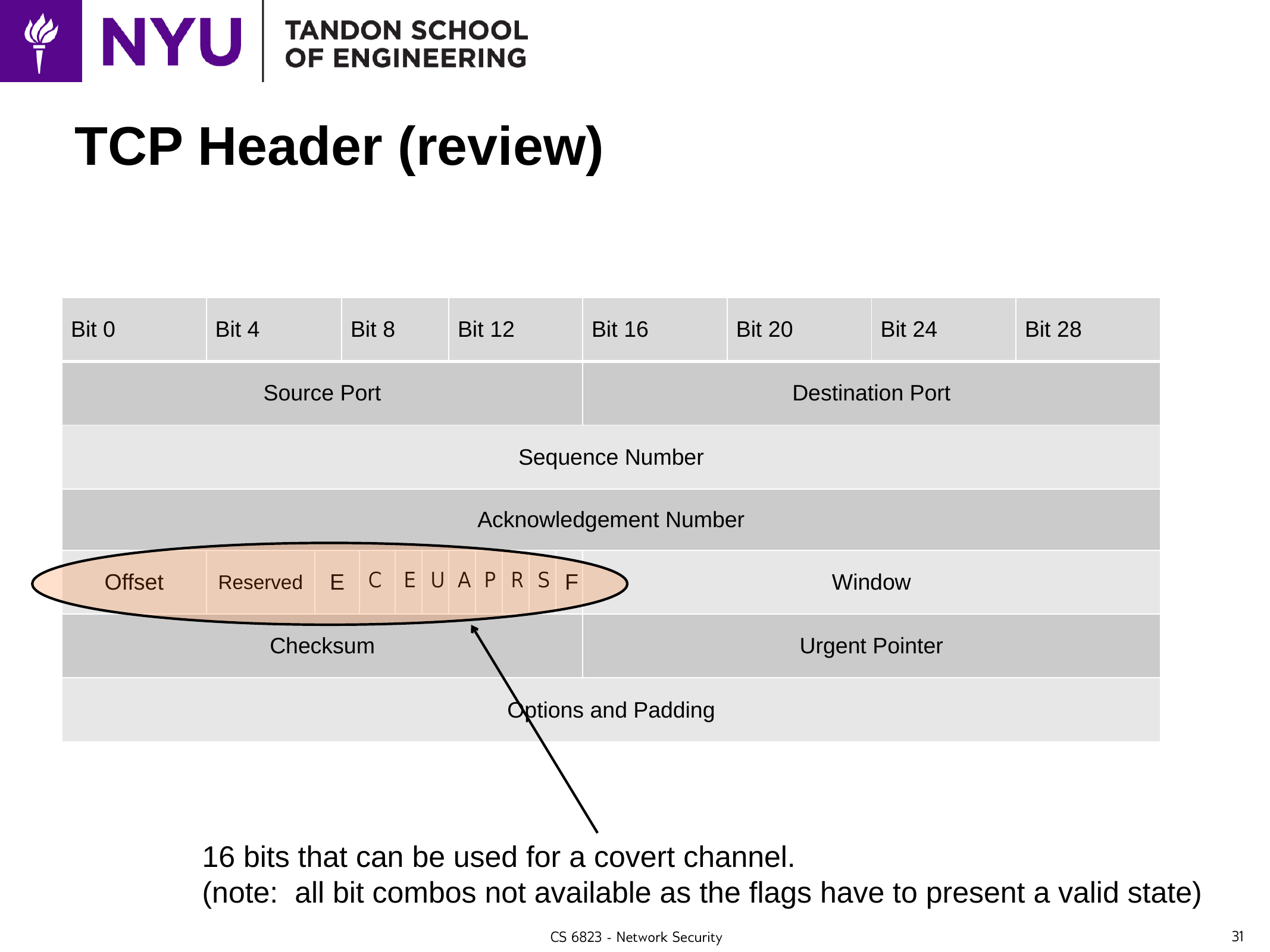

# TCP Header (review)
| Bit 0 | Bit 4 |  | Bit 8 |  |  |  | Bit 12 |  |  |  |  | Bit 16 | Bit 20 | Bit 24 | Bit 28 |
| --- | --- | --- | --- | --- | --- | --- | --- | --- | --- | --- | --- | --- | --- | --- | --- |
| Source Port |  |  |  |  |  |  |  |  |  |  |  | Destination Port |  |  |  |
| Sequence Number |  |  |  |  |  |  |  |  |  |  |  |  |  |  |  |
| Acknowledgement Number |  |  |  |  |  |  |  |  |  |  |  |  |  |  |  |
| Offset | Reserved | E |  | C | E | U | A | P | R | S | F | Window |  |  |  |
| Checksum |  |  |  |  |  |  |  |  |  |  |  | Urgent Pointer |  |  |  |
| Options and Padding |  |  |  |  |  |  |  |  |  |  |  |  |  |  |  |

16 bits that can be used for a covert channel.
(note:  all bit combos not available as the flags have to present a valid state)
31